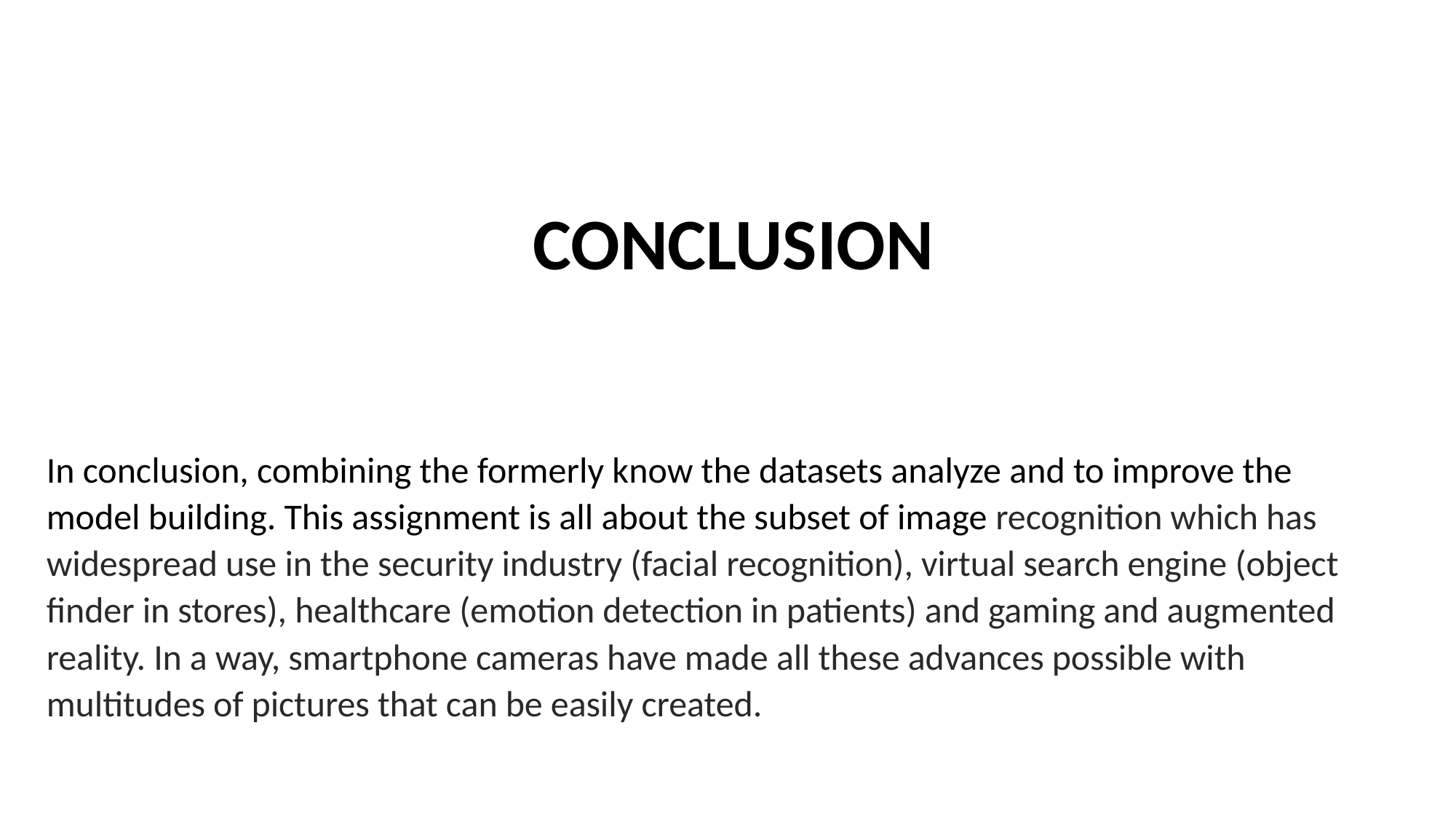

CONCLUSION

In conclusion, combining the formerly know the datasets analyze and to improve the model building. This assignment is all about the subset of image recognition which has widespread use in the security industry (facial recognition), virtual search engine (object finder in stores), healthcare (emotion detection in patients) and gaming and augmented reality. In a way, smartphone cameras have made all these advances possible with multitudes of pictures that can be easily created.